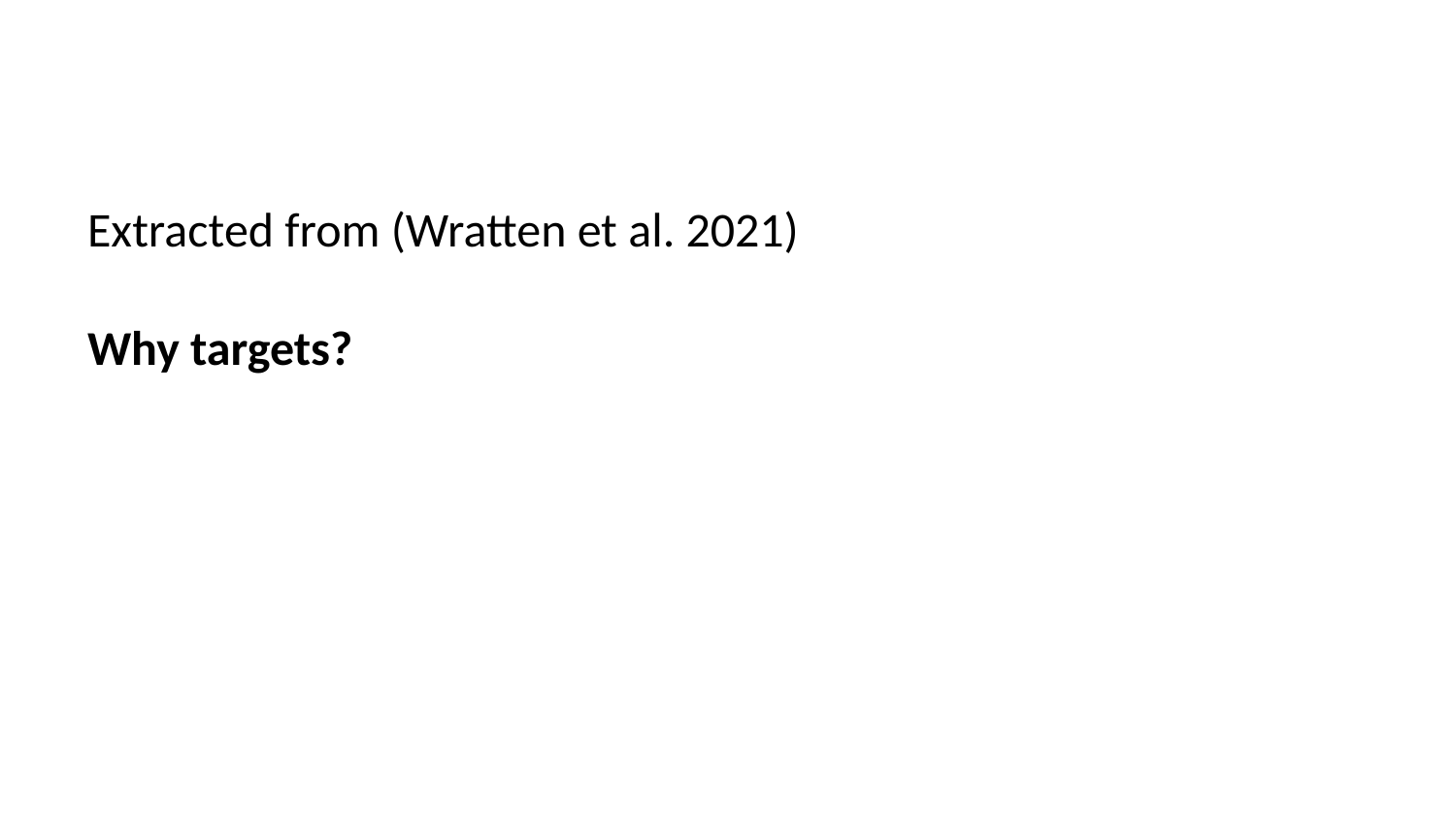

Extracted from (Wratten et al. 2021)
Why targets?